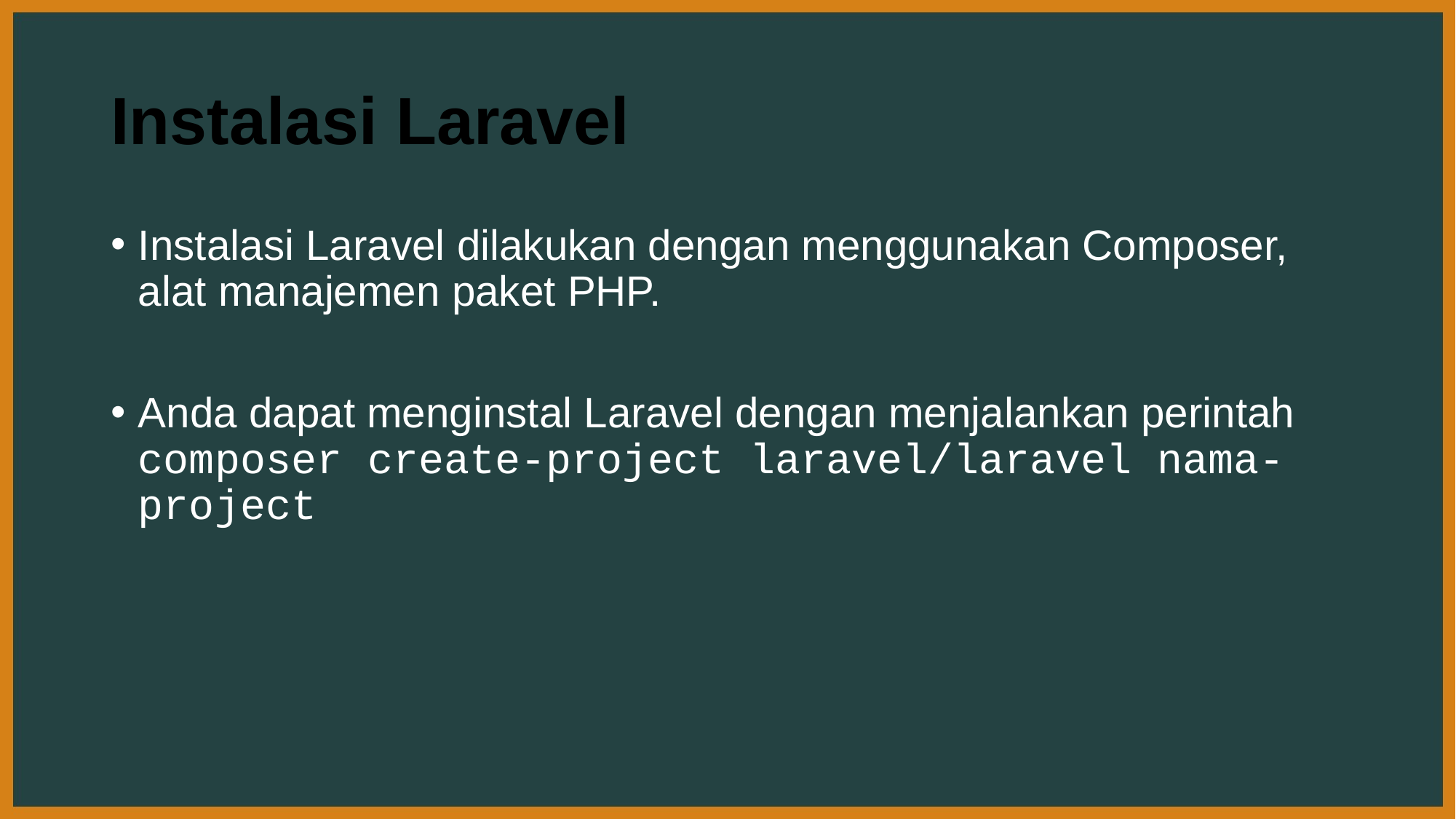

# Instalasi Laravel
Instalasi Laravel dilakukan dengan menggunakan Composer, alat manajemen paket PHP.

Anda dapat menginstal Laravel dengan menjalankan perintah composer create-project laravel/laravel nama-project